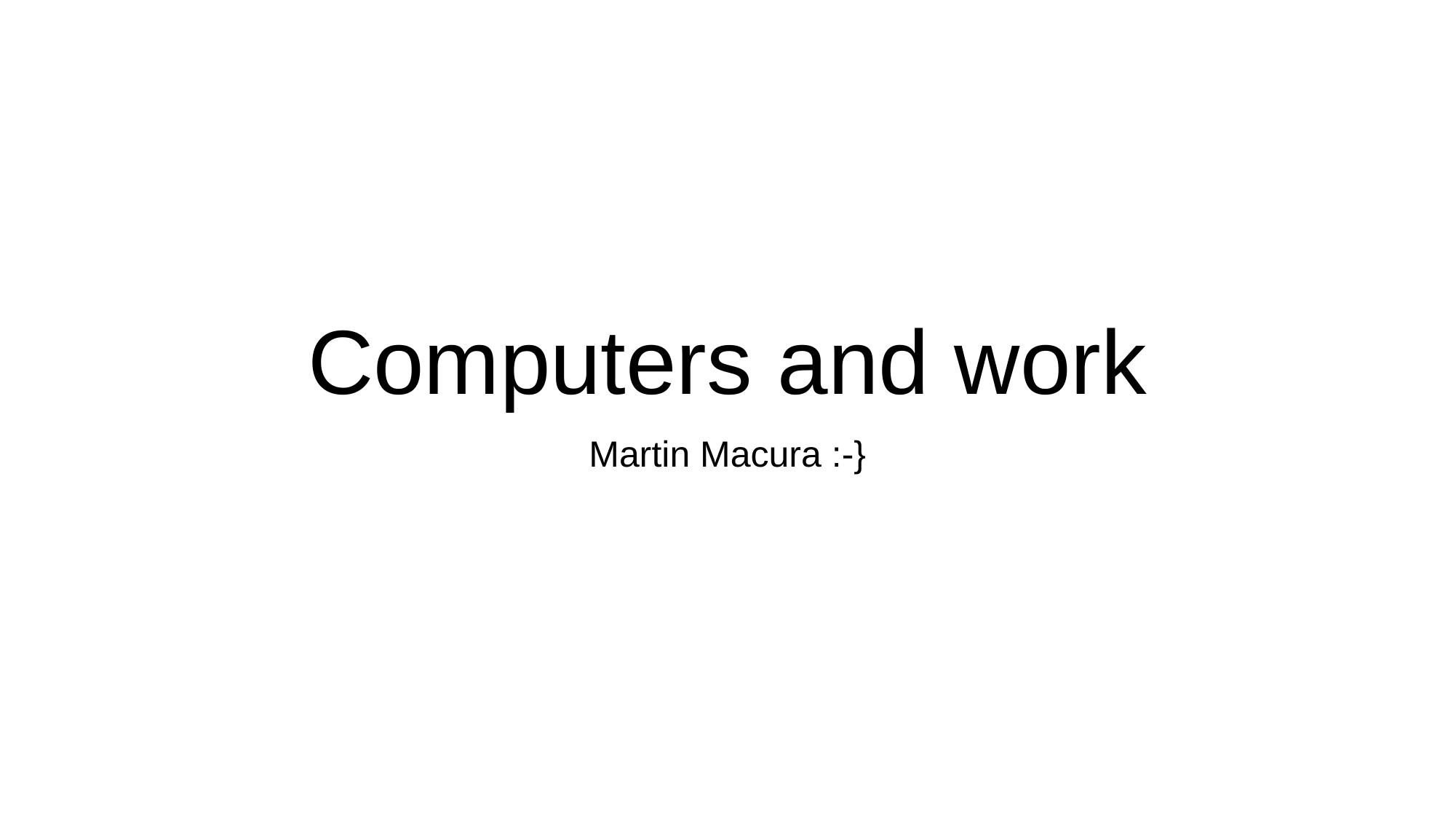

# Computers and work
Martin Macura :-}